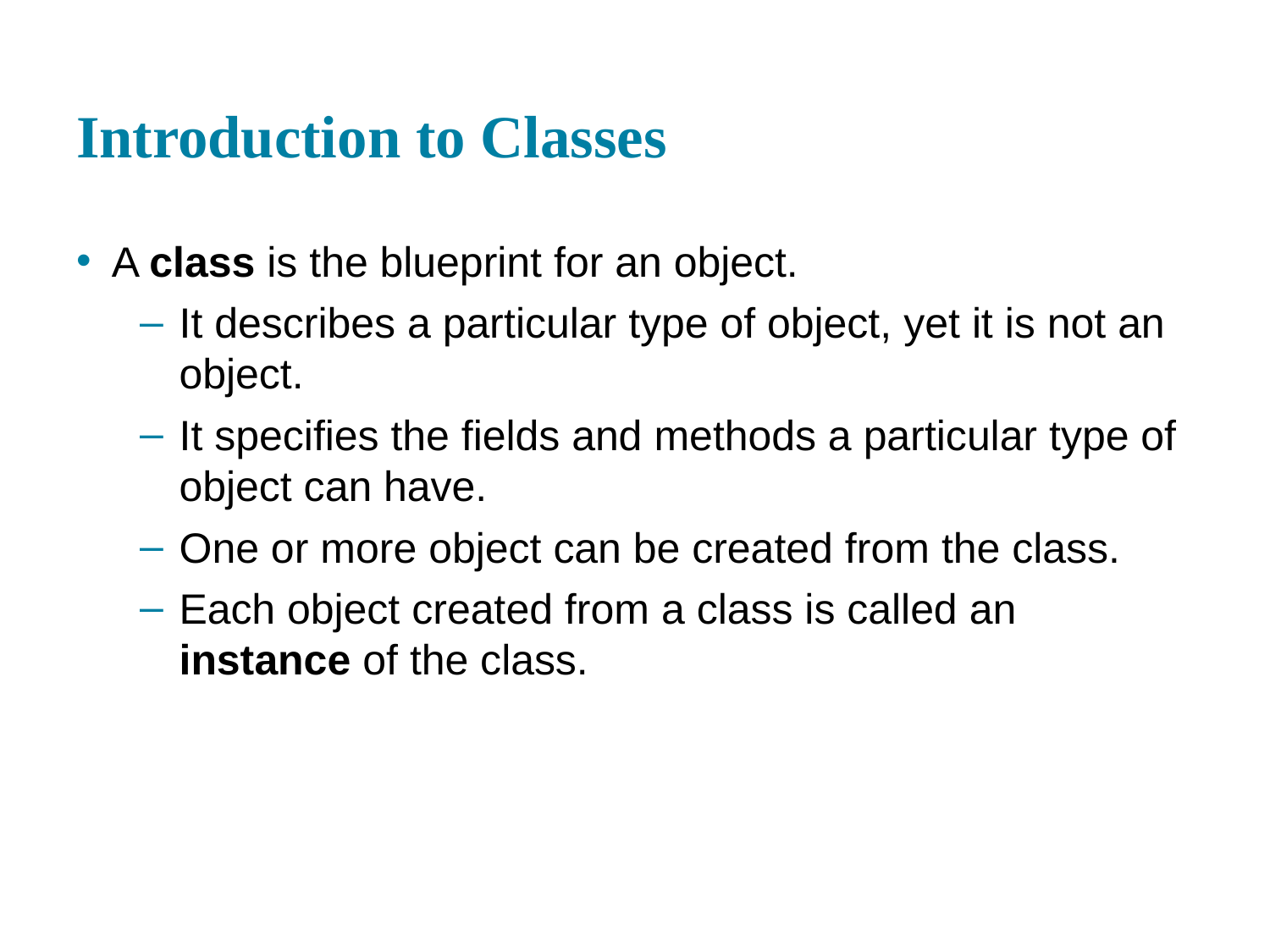

# Introduction to Classes
A class is the blueprint for an object.
It describes a particular type of object, yet it is not an object.
It specifies the fields and methods a particular type of object can have.
One or more object can be created from the class.
Each object created from a class is called an instance of the class.